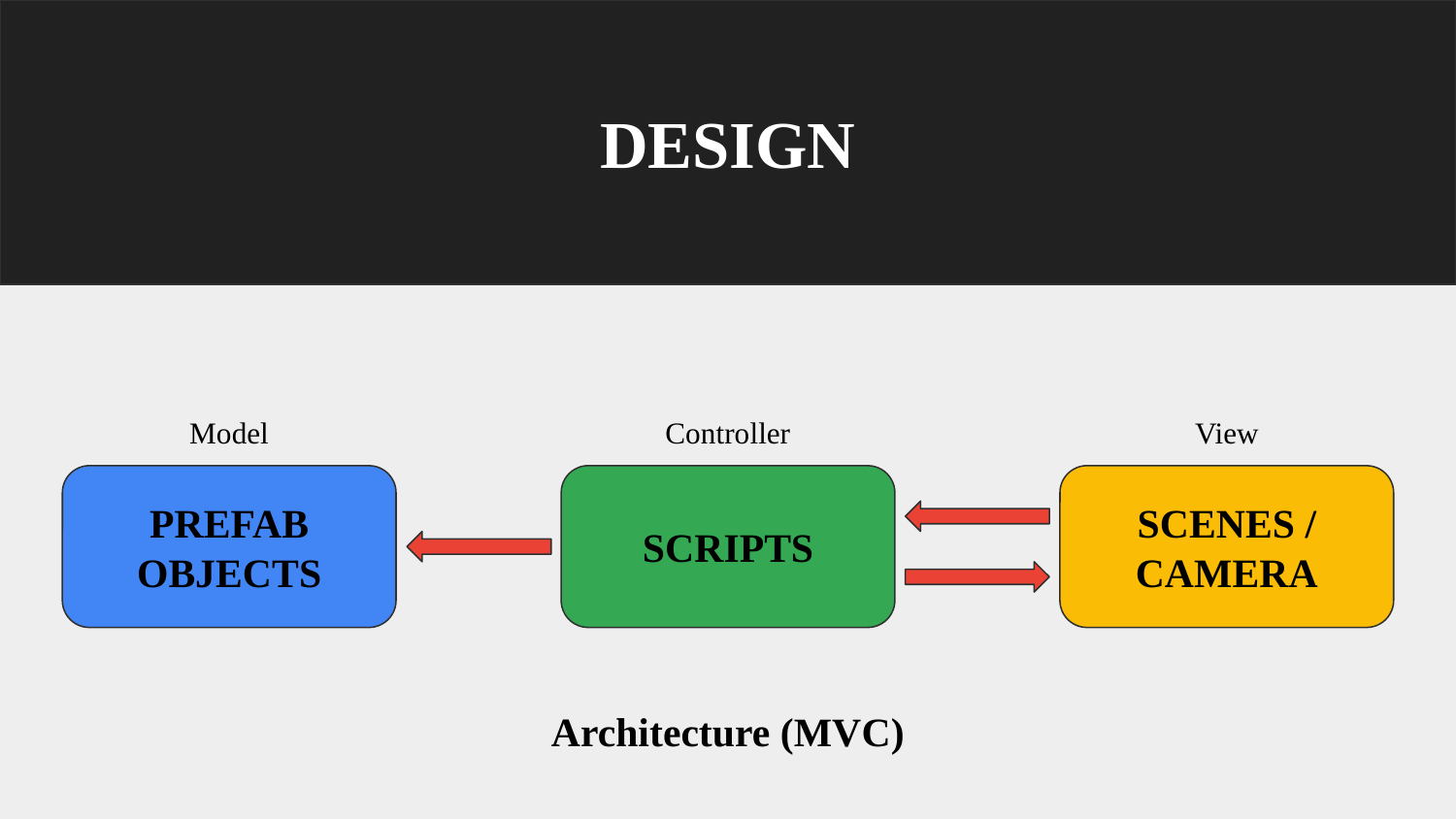

DESIGN
Model
Controller
View
PREFAB OBJECTS
SCRIPTS
SCENES / CAMERA

Architecture (MVC)